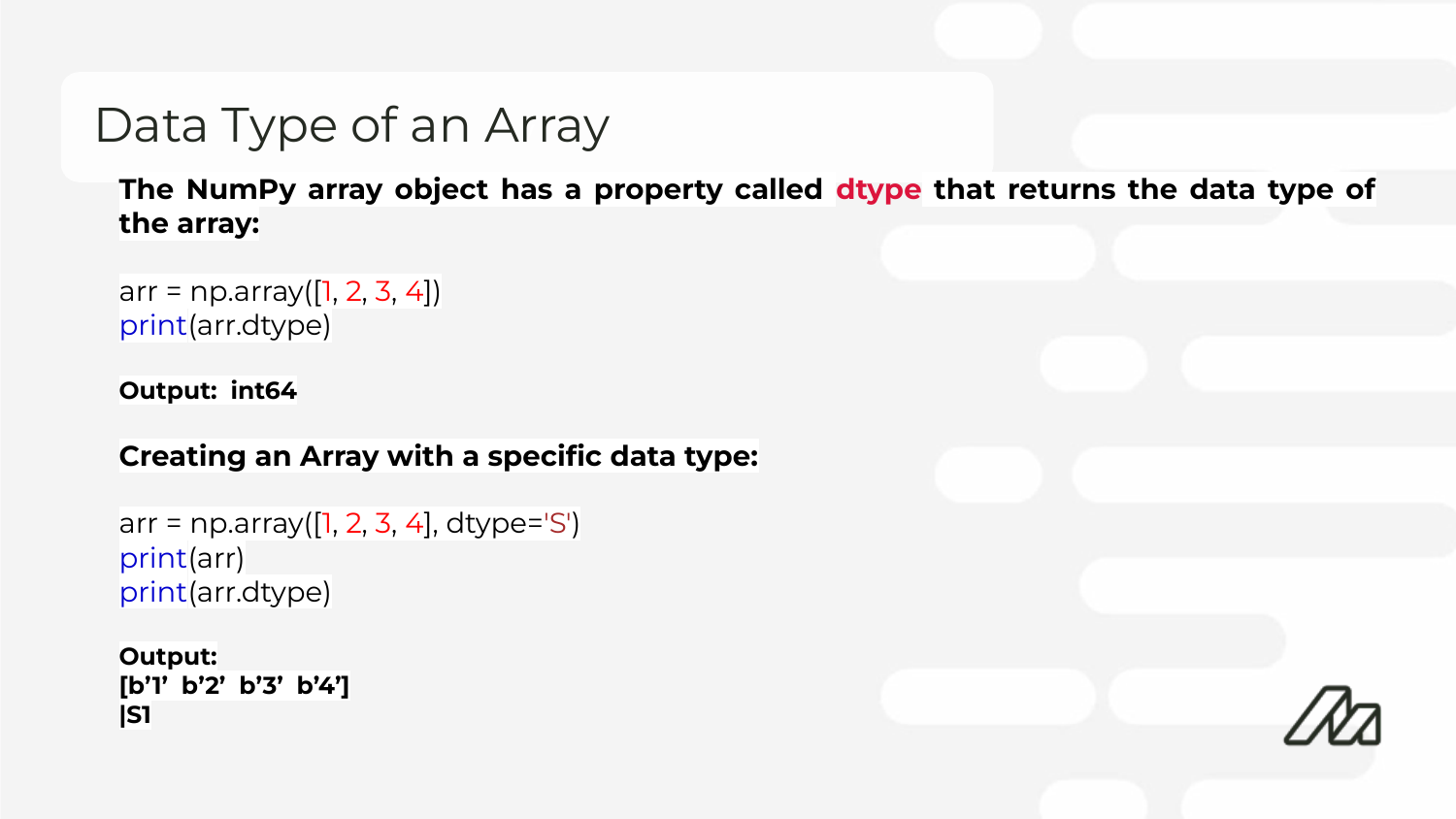

# Data Type of an Array
The NumPy array object has a property called dtype that returns the data type of the array:

arr = np.array([1, 2, 3, 4])
print(arr.dtype)

Output:  int64

Creating an Array with a specific data type:

arr = np.array([1, 2, 3, 4], dtype='S')
print(arr)
print(arr.dtype)

Output:
[b’1’  b’2’  b’3’  b’4’]
|S1